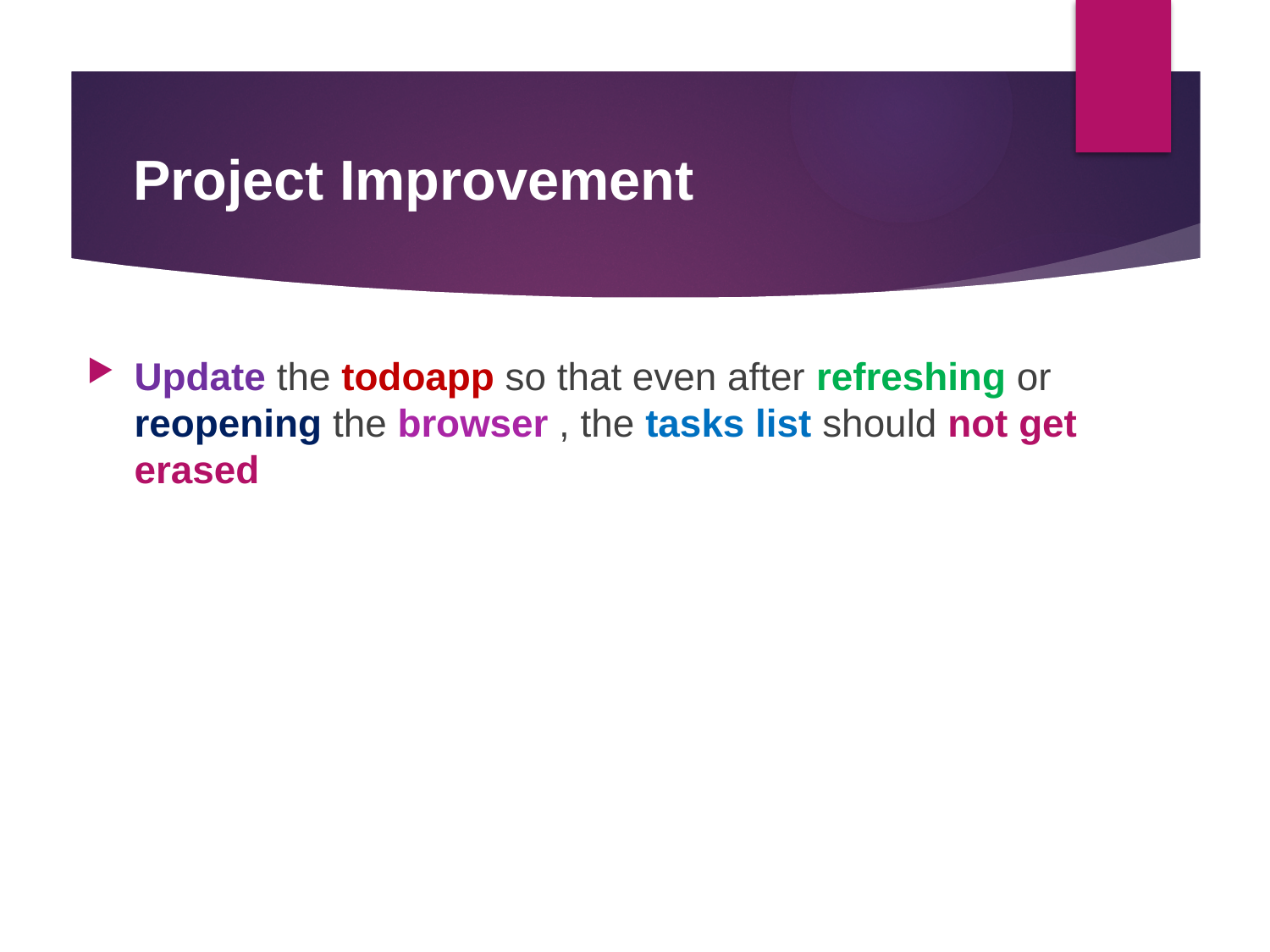

#
Project Improvement
Update the todoapp so that even after refreshing or reopening the browser , the tasks list should not get erased